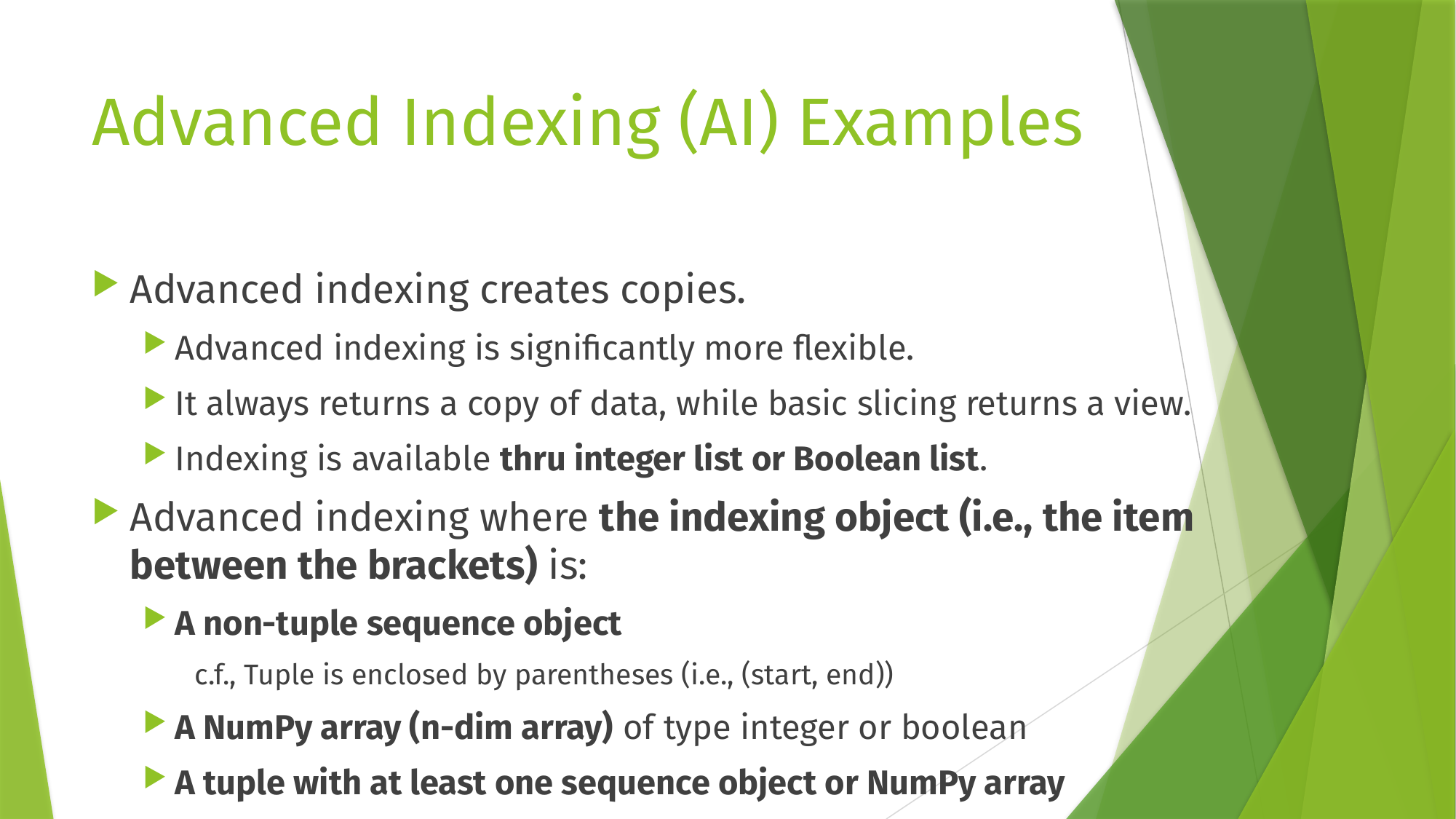

# Advanced Indexing (AI) Examples
Advanced indexing creates copies.
Advanced indexing is significantly more flexible.
It always returns a copy of data, while basic slicing returns a view.
Indexing is available thru integer list or Boolean list.
Advanced indexing where the indexing object (i.e., the item between the brackets) is:
A non-tuple sequence object
c.f., Tuple is enclosed by parentheses (i.e., (start, end))
A NumPy array (n-dim array) of type integer or boolean
A tuple with at least one sequence object or NumPy array